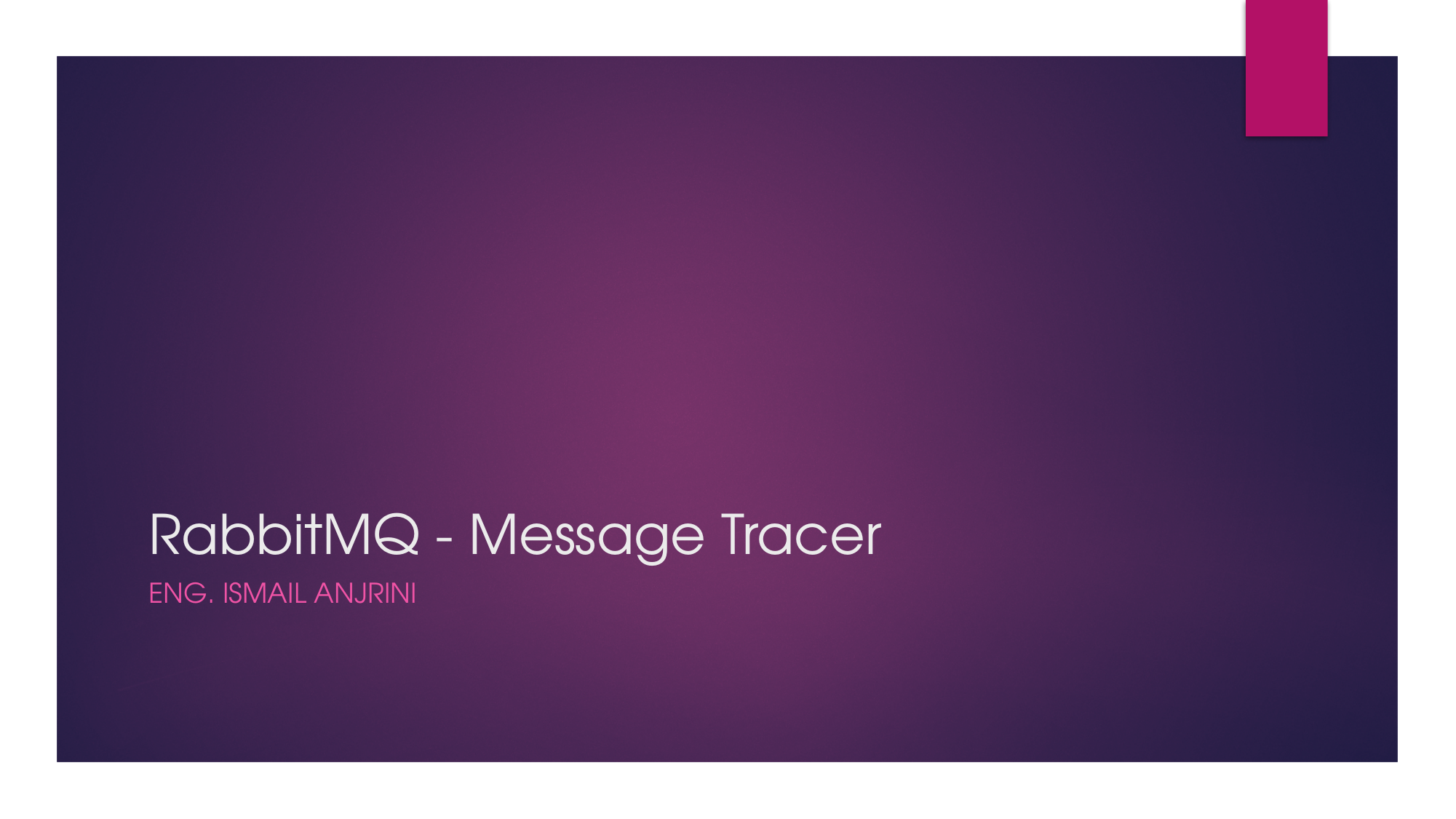

# RabbitMQ - Message Tracer
Eng. Ismail Anjrini